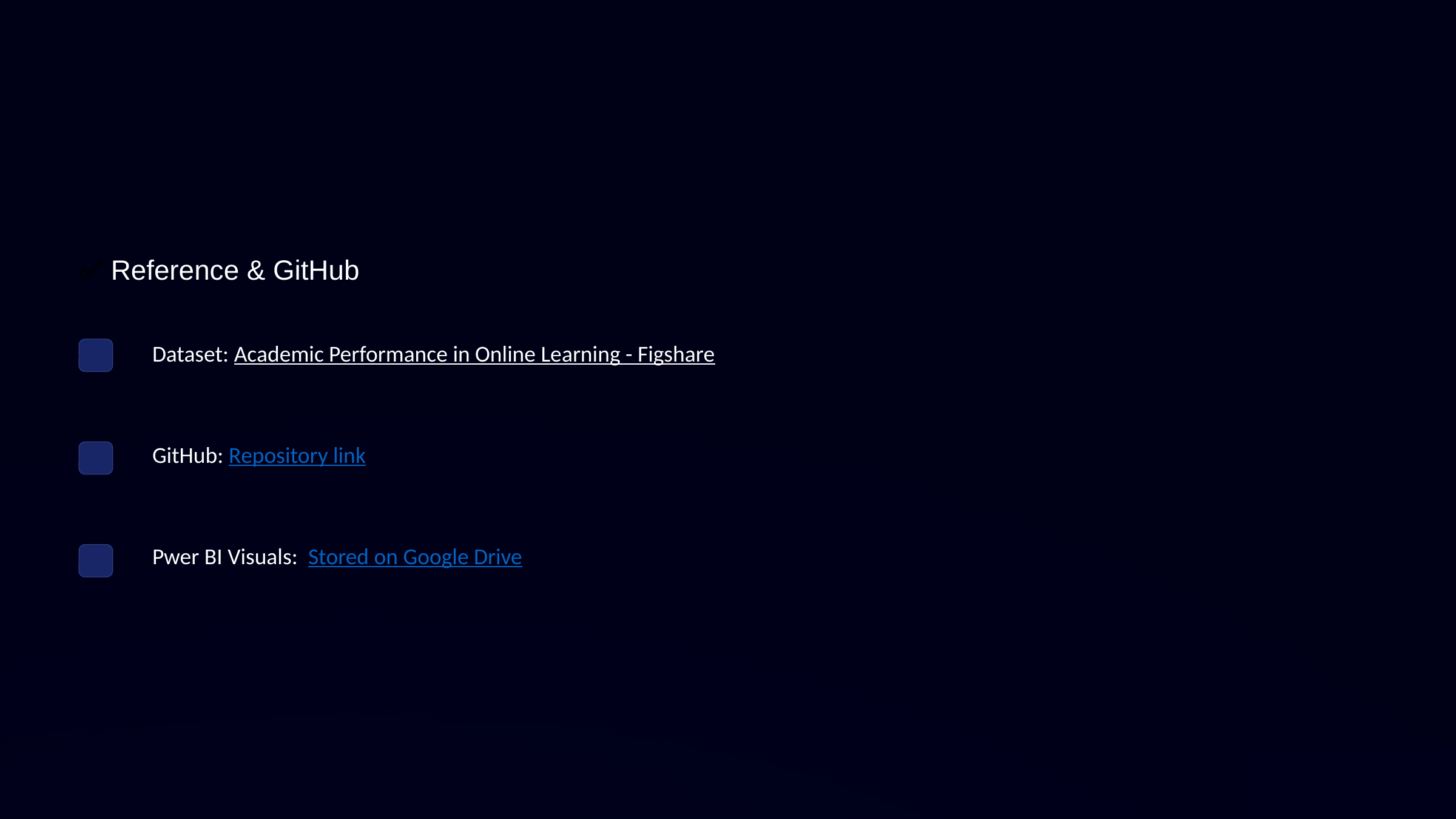

✅ Reference & GitHub
Dataset: Academic Performance in Online Learning - Figshare

GitHub: Repository link

Pwer BI Visuals:  Stored on Google Drive